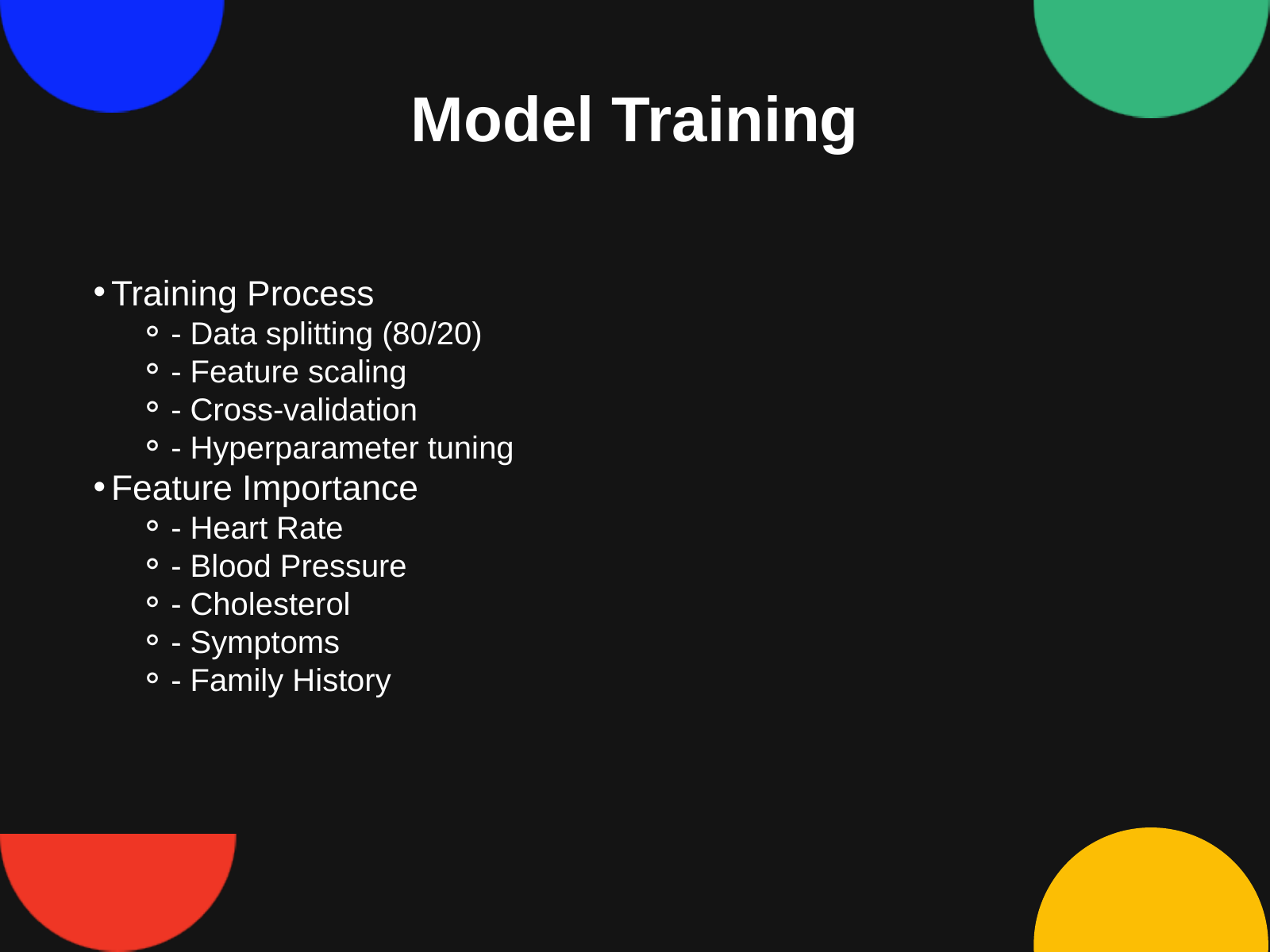

Model Training

Training Process
- Data splitting (80/20)
- Feature scaling
- Cross-validation
- Hyperparameter tuning
Feature Importance
- Heart Rate
- Blood Pressure
- Cholesterol
- Symptoms
- Family History